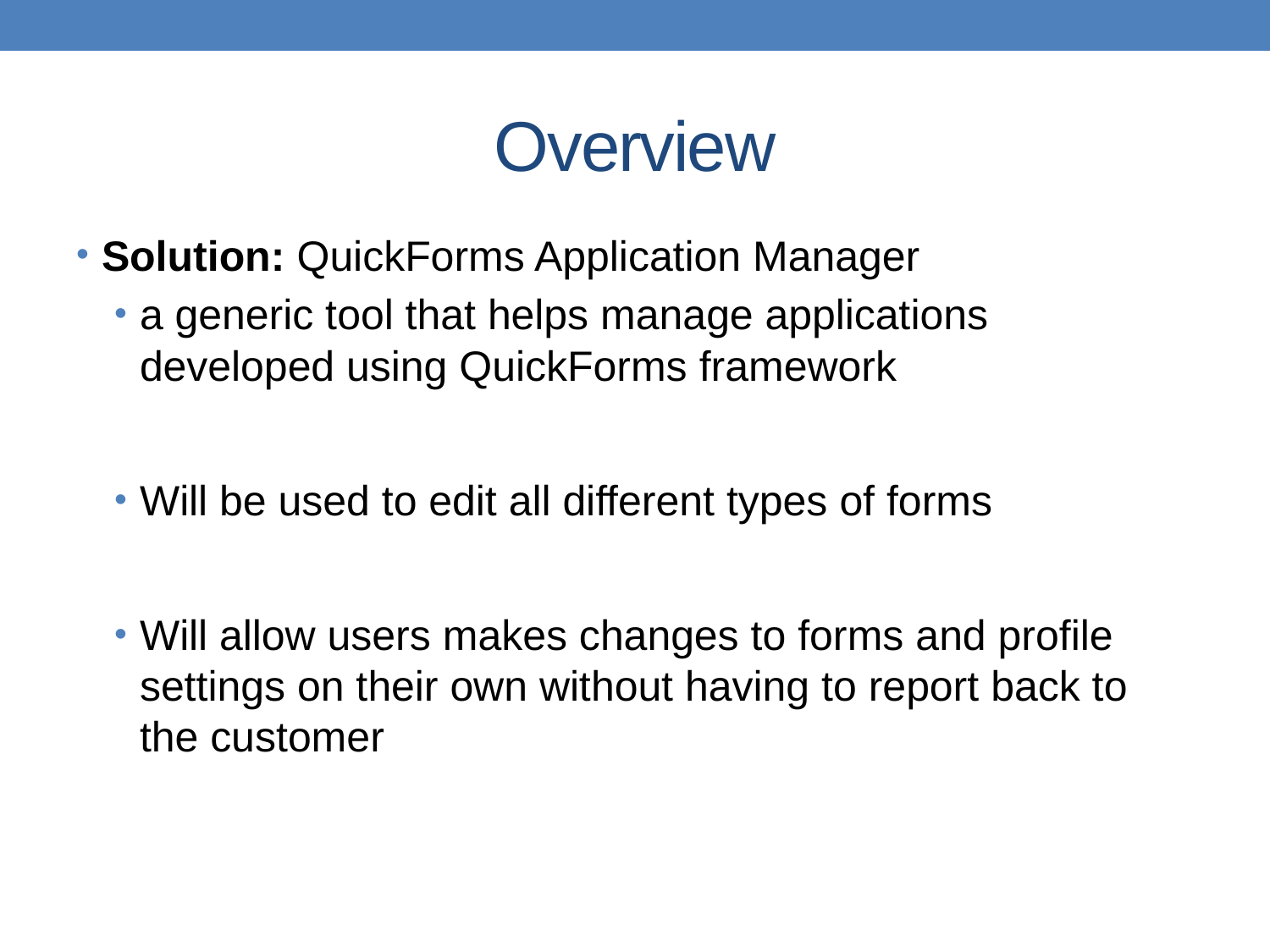

# Overview
Solution: QuickForms Application Manager
a generic tool that helps manage applications developed using QuickForms framework

Will be used to edit all different types of forms

Will allow users makes changes to forms and profile settings on their own without having to report back to the customer